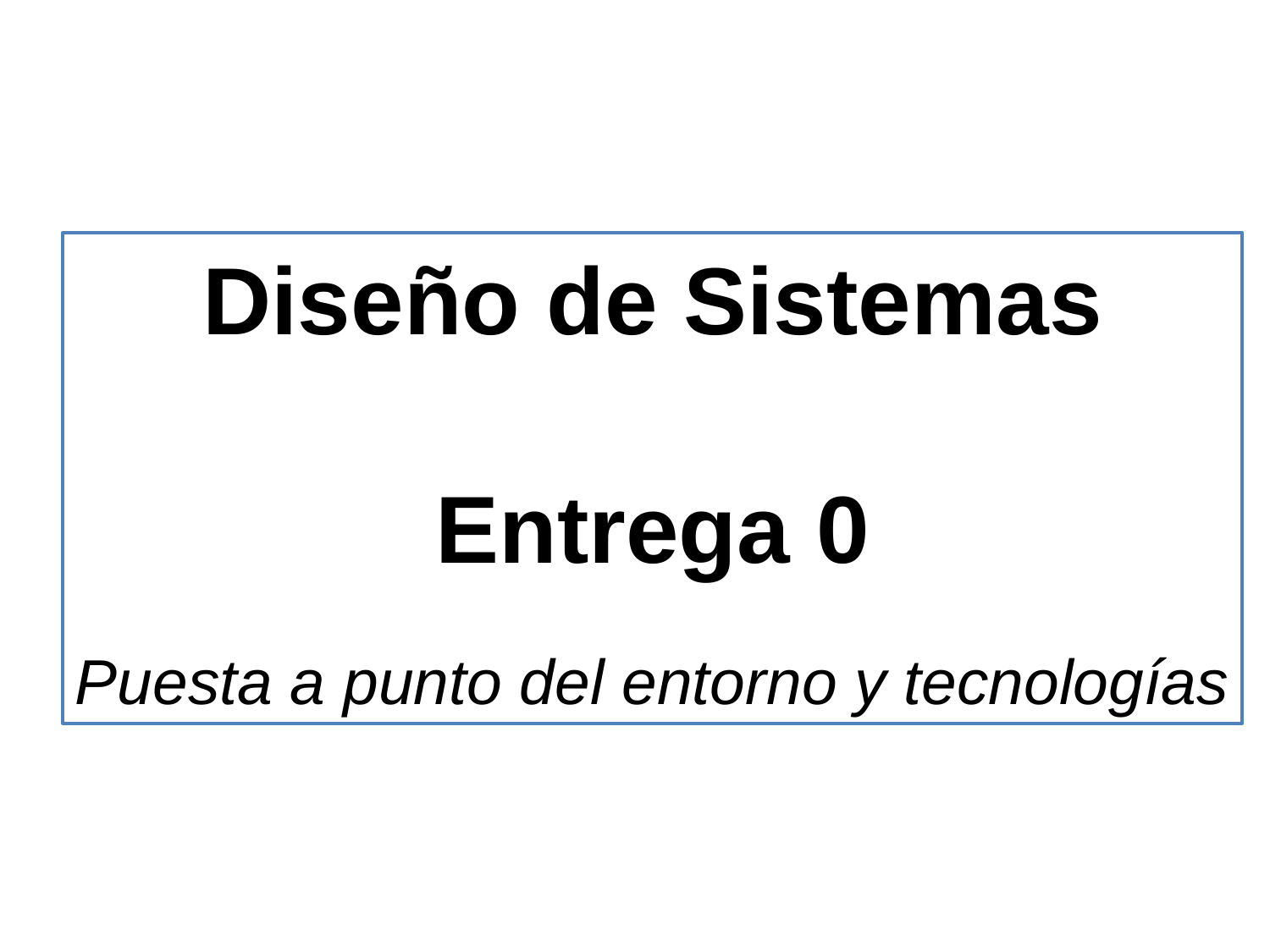

Diseño de Sistemas

Entrega 0

Puesta a punto del entorno y tecnologías